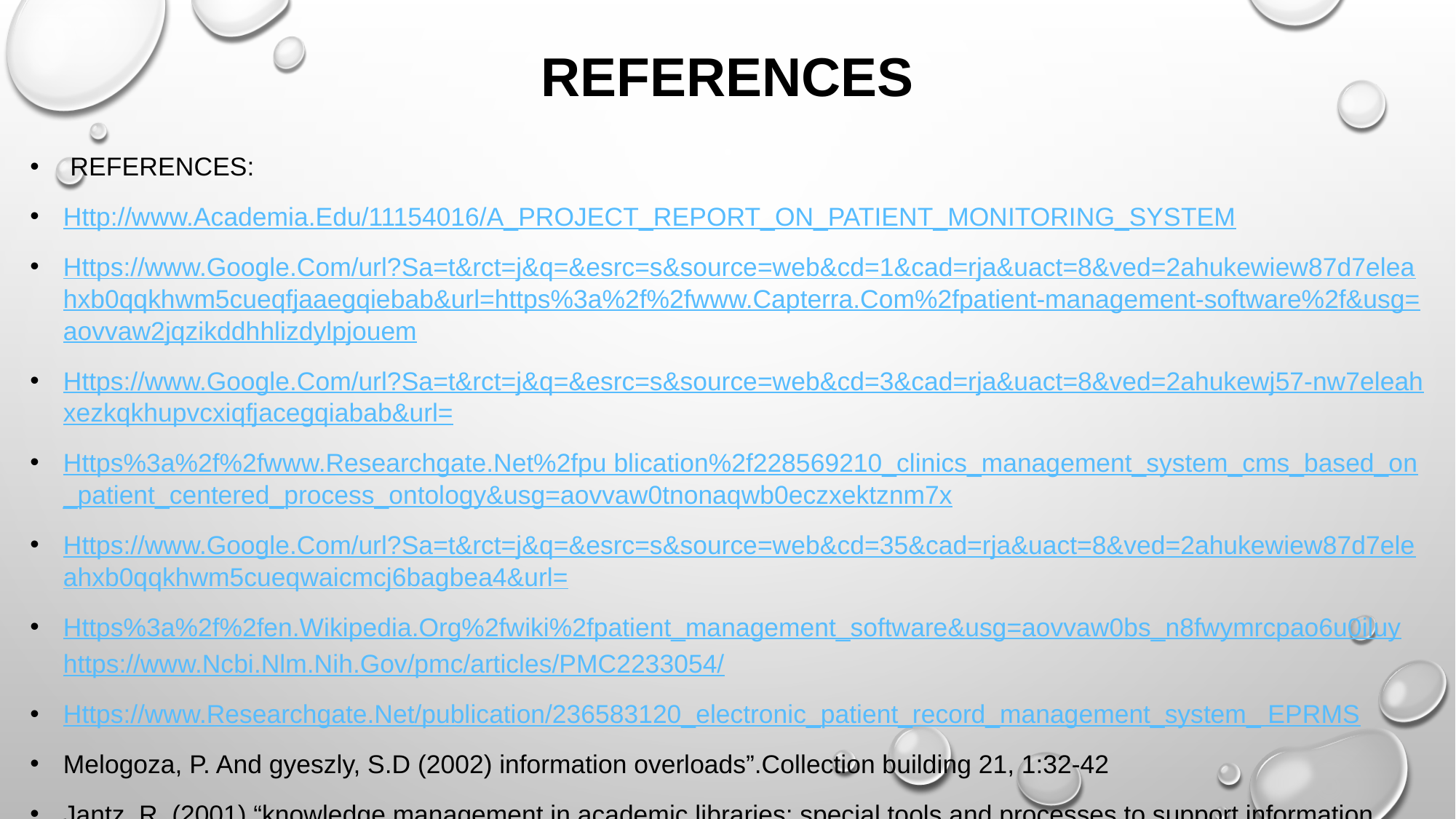

# References
 References:
Http://www.Academia.Edu/11154016/A_PROJECT_REPORT_ON_PATIENT_MONITORING_SYSTEM
Https://www.Google.Com/url?Sa=t&rct=j&q=&esrc=s&source=web&cd=1&cad=rja&uact=8&ved=2ahukewiew87d7eleahxb0qqkhwm5cueqfjaaegqiebab&url=https%3a%2f%2fwww.Capterra.Com%2fpatient-management-software%2f&usg=aovvaw2jqzikddhhlizdylpjouem
Https://www.Google.Com/url?Sa=t&rct=j&q=&esrc=s&source=web&cd=3&cad=rja&uact=8&ved=2ahukewj57-nw7eleahxezkqkhupvcxiqfjacegqiabab&url=
Https%3a%2f%2fwww.Researchgate.Net%2fpu blication%2f228569210_clinics_management_system_cms_based_on_patient_centered_process_ontology&usg=aovvaw0tnonaqwb0eczxektznm7x
Https://www.Google.Com/url?Sa=t&rct=j&q=&esrc=s&source=web&cd=35&cad=rja&uact=8&ved=2ahukewiew87d7eleahxb0qqkhwm5cueqwaicmcj6bagbea4&url=
Https%3a%2f%2fen.Wikipedia.Org%2fwiki%2fpatient_management_software&usg=aovvaw0bs_n8fwymrcpao6u0iluyhttps://www.Ncbi.Nlm.Nih.Gov/pmc/articles/PMC2233054/
Https://www.Researchgate.Net/publication/236583120_electronic_patient_record_management_system_ EPRMS
Melogoza, P. And gyeszly, S.D (2002) information overloads”.Collection building 21, 1:32-42
Jantz, R. (2001) “knowledge management in academic libraries: special tools and processes to support information professionals‟
Reference service services review 29, 1:33 -39